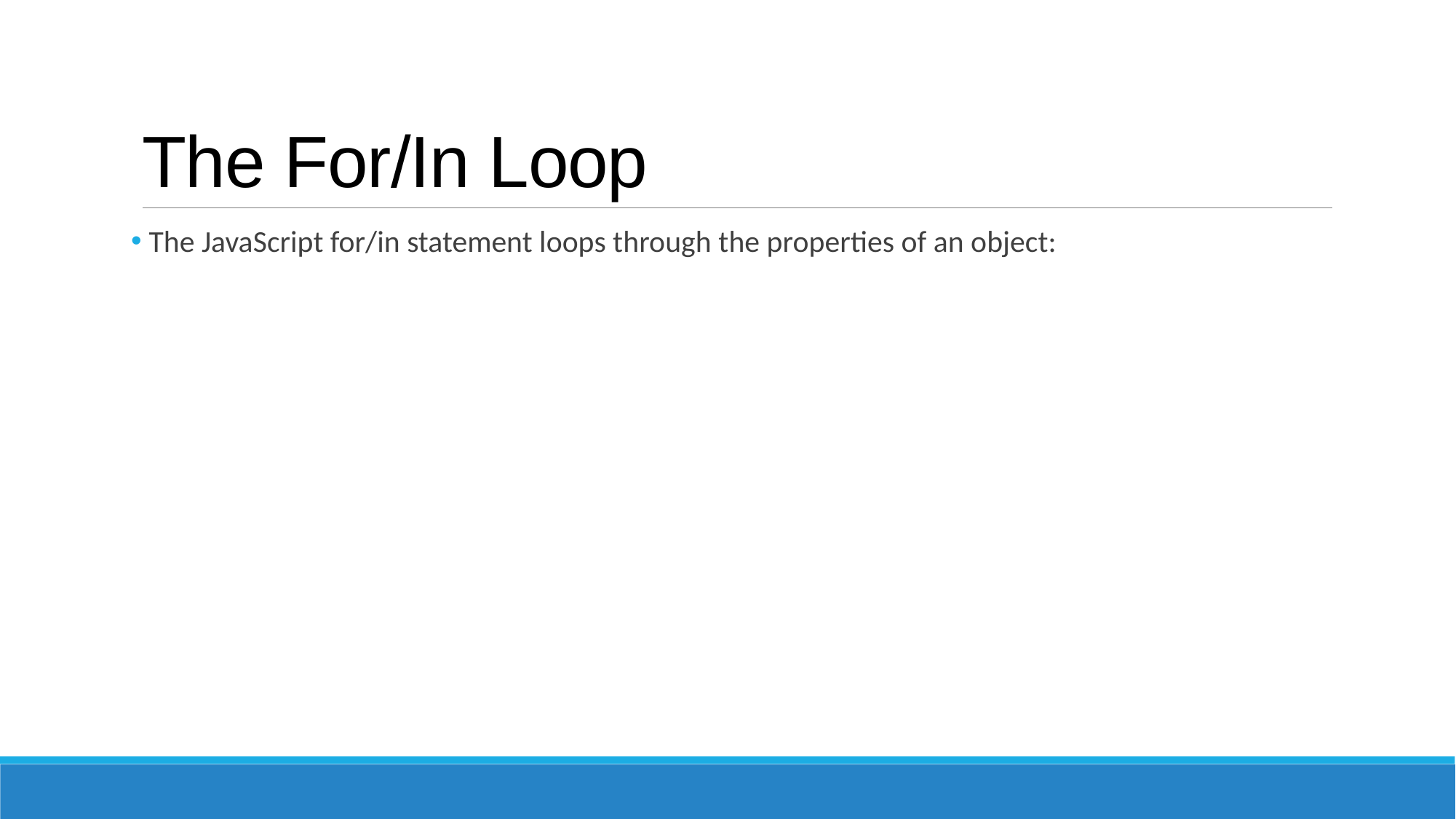

# The For/In Loop
 The JavaScript for/in statement loops through the properties of an object: